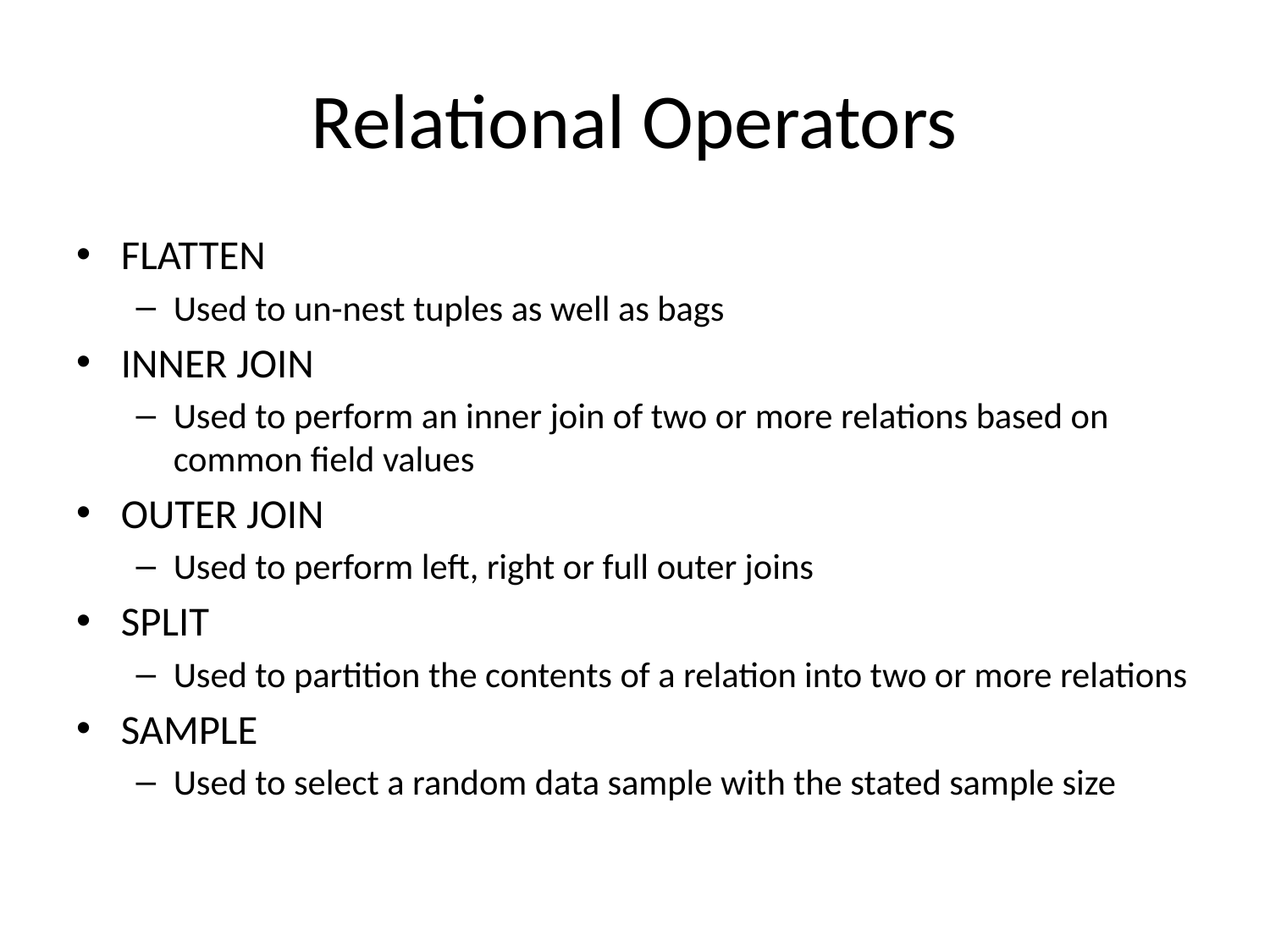

# Relational Operators
FLATTEN
Used to un-nest tuples as well as bags
INNER JOIN
Used to perform an inner join of two or more relations based on common field values
OUTER JOIN
Used to perform left, right or full outer joins
SPLIT
Used to partition the contents of a relation into two or more relations
SAMPLE
Used to select a random data sample with the stated sample size